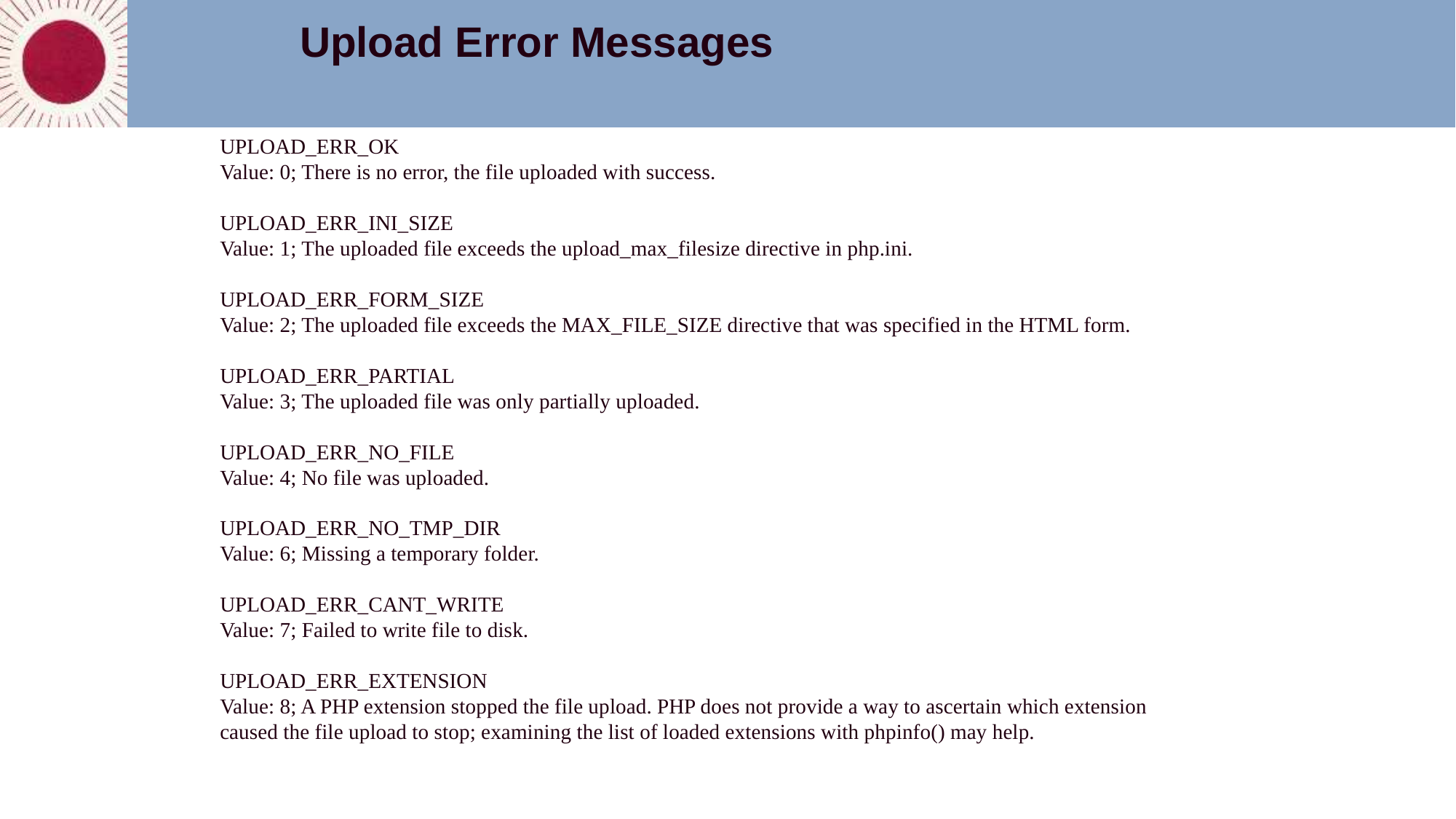

Upload Error Messages
UPLOAD_ERR_OK
Value: 0; There is no error, the file uploaded with success.

UPLOAD_ERR_INI_SIZE
Value: 1; The uploaded file exceeds the upload_max_filesize directive in php.ini.

UPLOAD_ERR_FORM_SIZE
Value: 2; The uploaded file exceeds the MAX_FILE_SIZE directive that was specified in the HTML form.

UPLOAD_ERR_PARTIAL
Value: 3; The uploaded file was only partially uploaded.

UPLOAD_ERR_NO_FILE
Value: 4; No file was uploaded.

UPLOAD_ERR_NO_TMP_DIR
Value: 6; Missing a temporary folder.

UPLOAD_ERR_CANT_WRITE
Value: 7; Failed to write file to disk.

UPLOAD_ERR_EXTENSION
Value: 8; A PHP extension stopped the file upload. PHP does not provide a way to ascertain which extension caused the file upload to stop; examining the list of loaded extensions with phpinfo() may help.